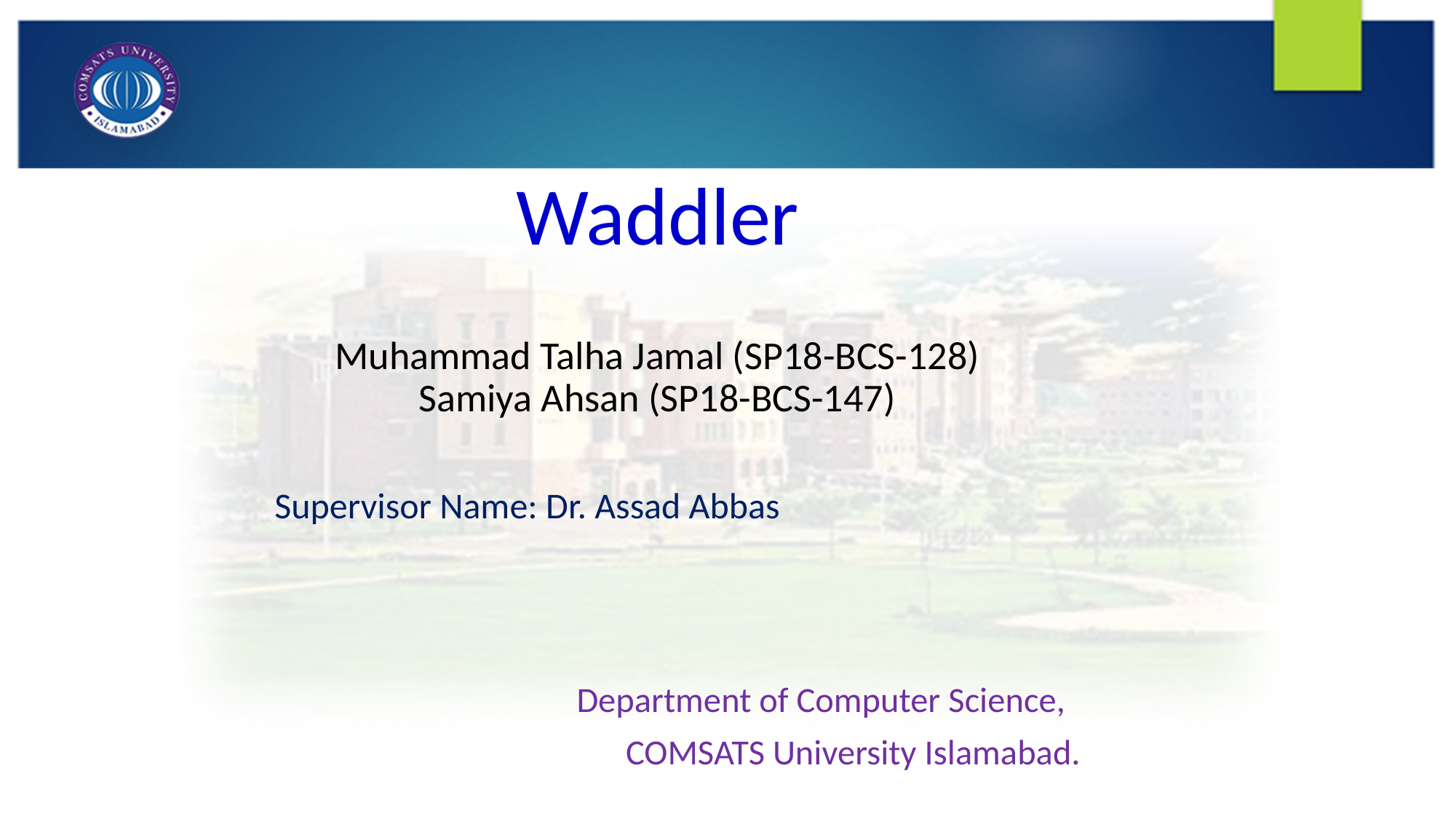

Waddler
# Muhammad Talha Jamal (SP18-BCS-128) Samiya Ahsan (SP18-BCS-147)
Supervisor Name: Dr. Assad Abbas

Department of Computer Science,
COMSATS University Islamabad.